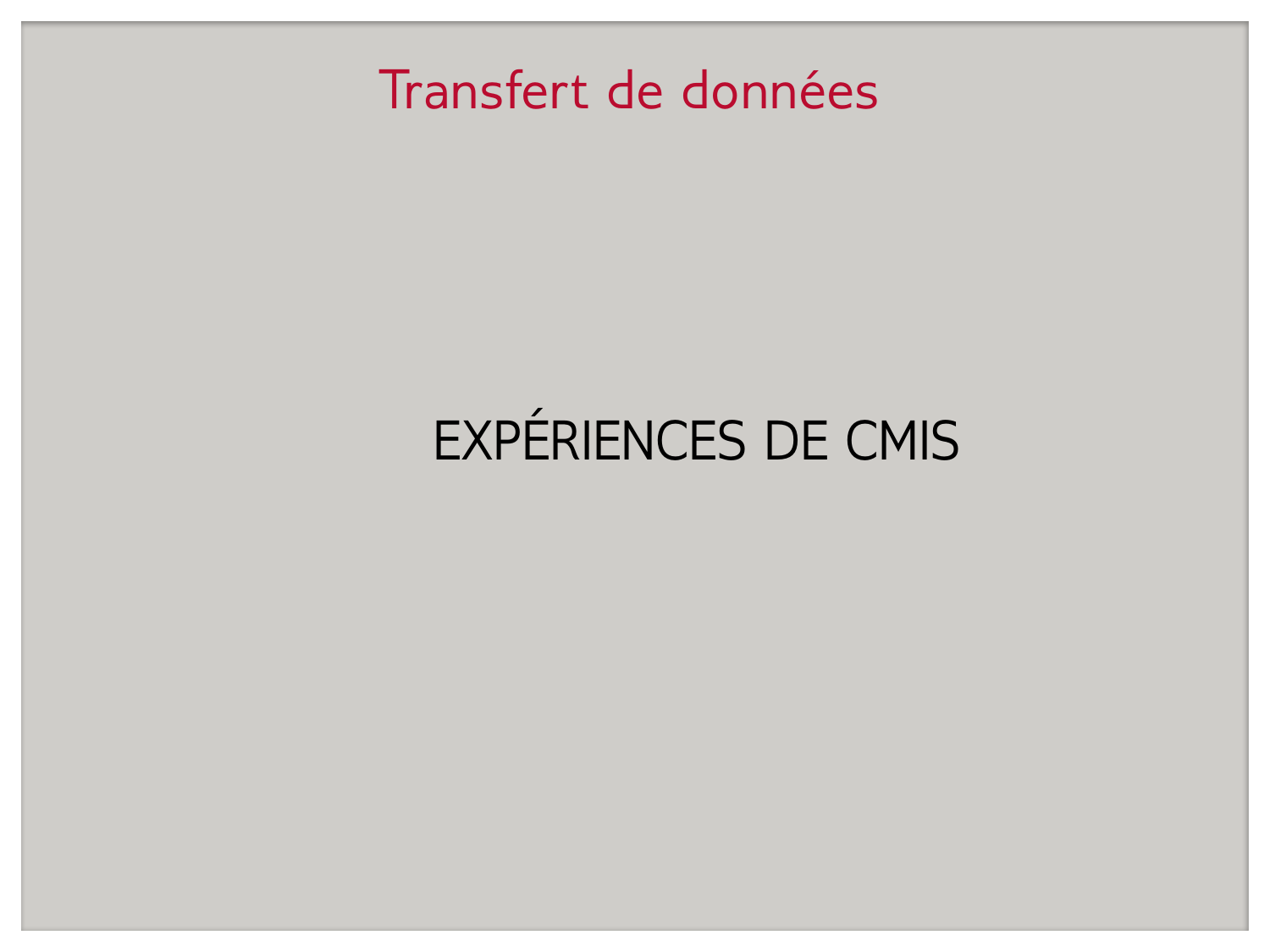

# Transfert de données

EXPÉRIENCES DE CMIS